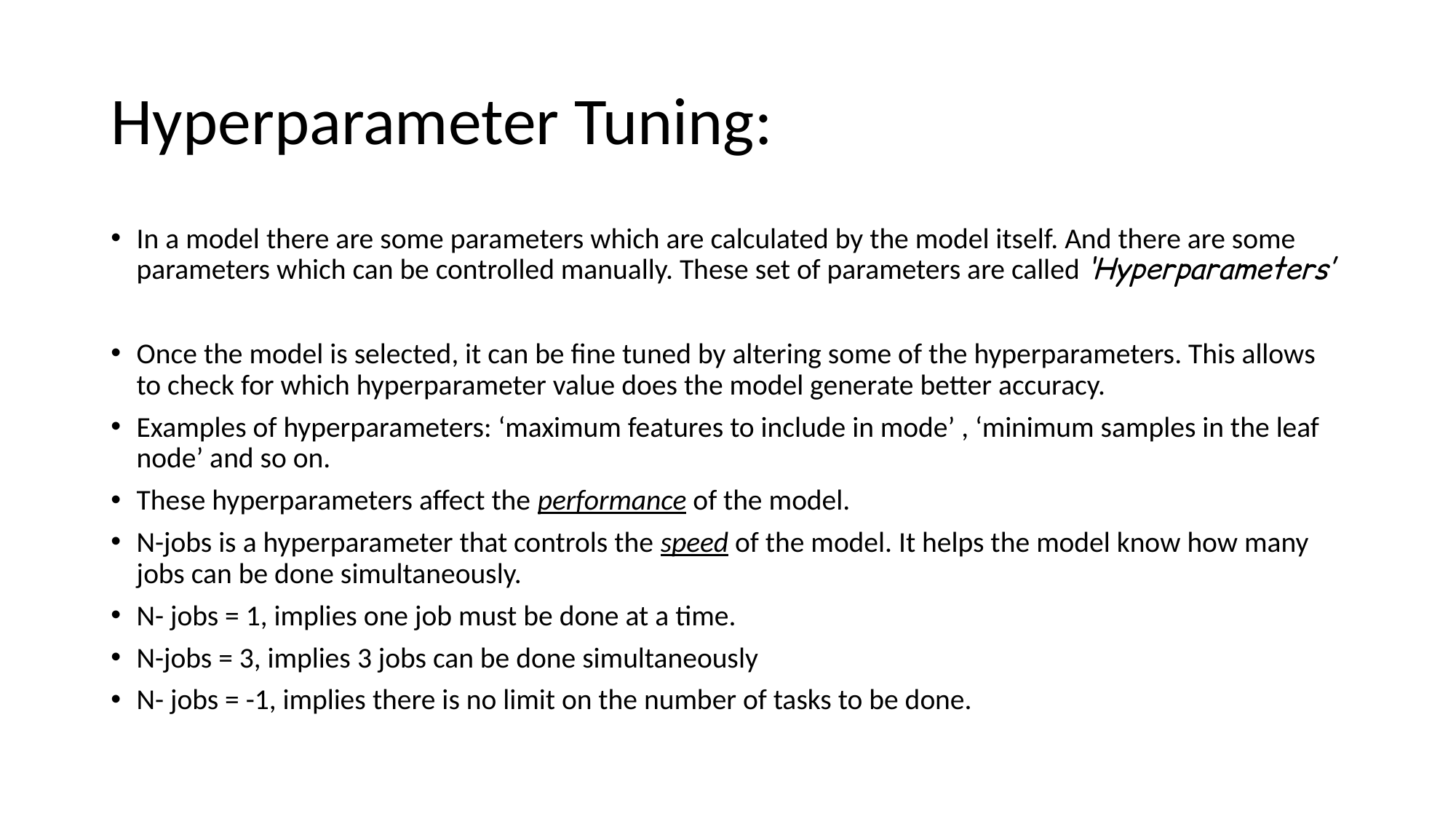

# Hyperparameter Tuning:
In a model there are some parameters which are calculated by the model itself. And there are some parameters which can be controlled manually. These set of parameters are called ‘Hyperparameters’

Once the model is selected, it can be fine tuned by altering some of the hyperparameters. This allows to check for which hyperparameter value does the model generate better accuracy.
Examples of hyperparameters: ‘maximum features to include in mode’ , ‘minimum samples in the leaf node’ and so on.
These hyperparameters affect the performance of the model.
N-jobs is a hyperparameter that controls the speed of the model. It helps the model know how many jobs can be done simultaneously.
N- jobs = 1, implies one job must be done at a time.
N-jobs = 3, implies 3 jobs can be done simultaneously
N- jobs = -1, implies there is no limit on the number of tasks to be done.